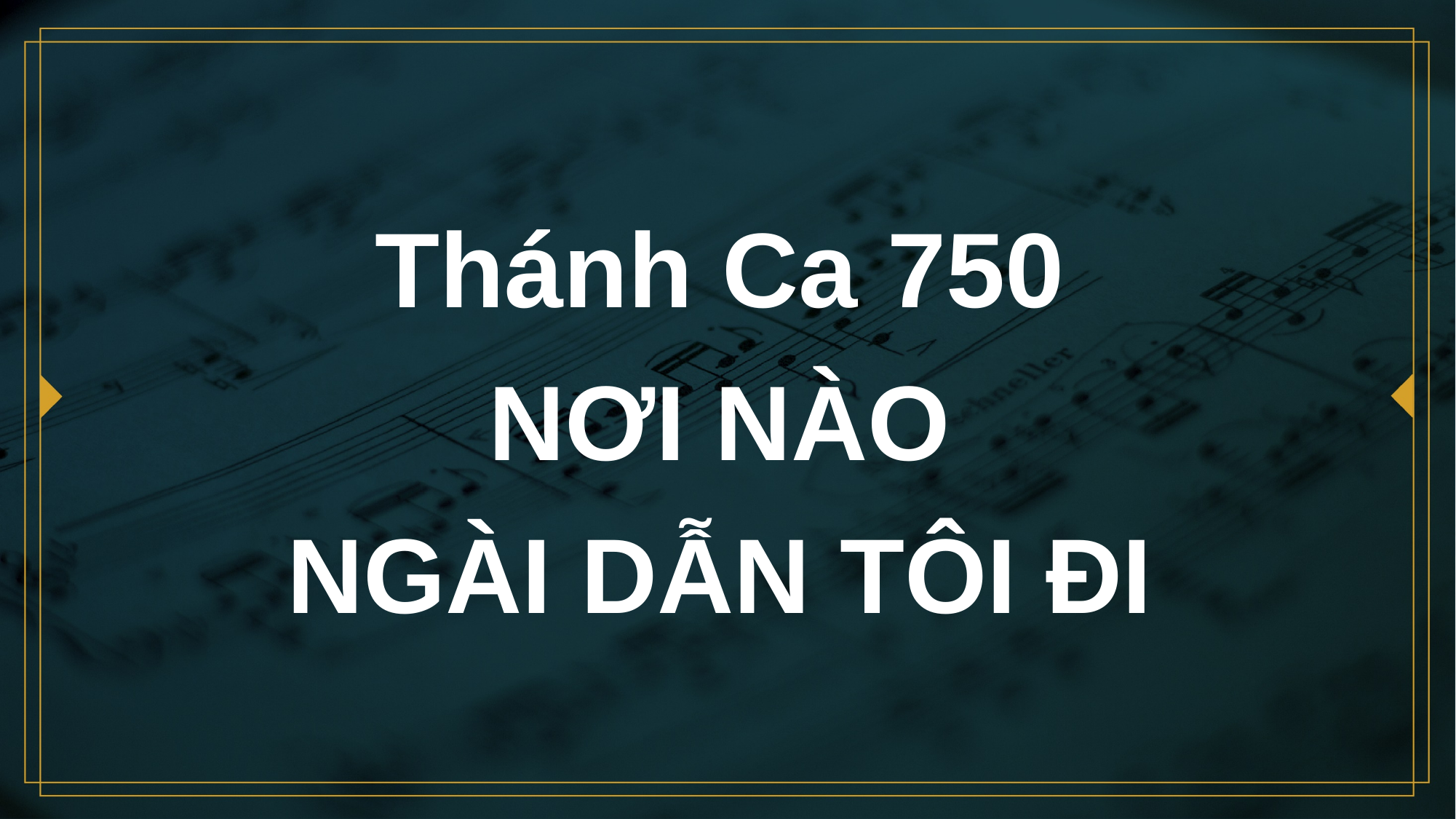

# Thánh Ca 750 NƠI NÀO NGÀI DẪN TÔI ĐI